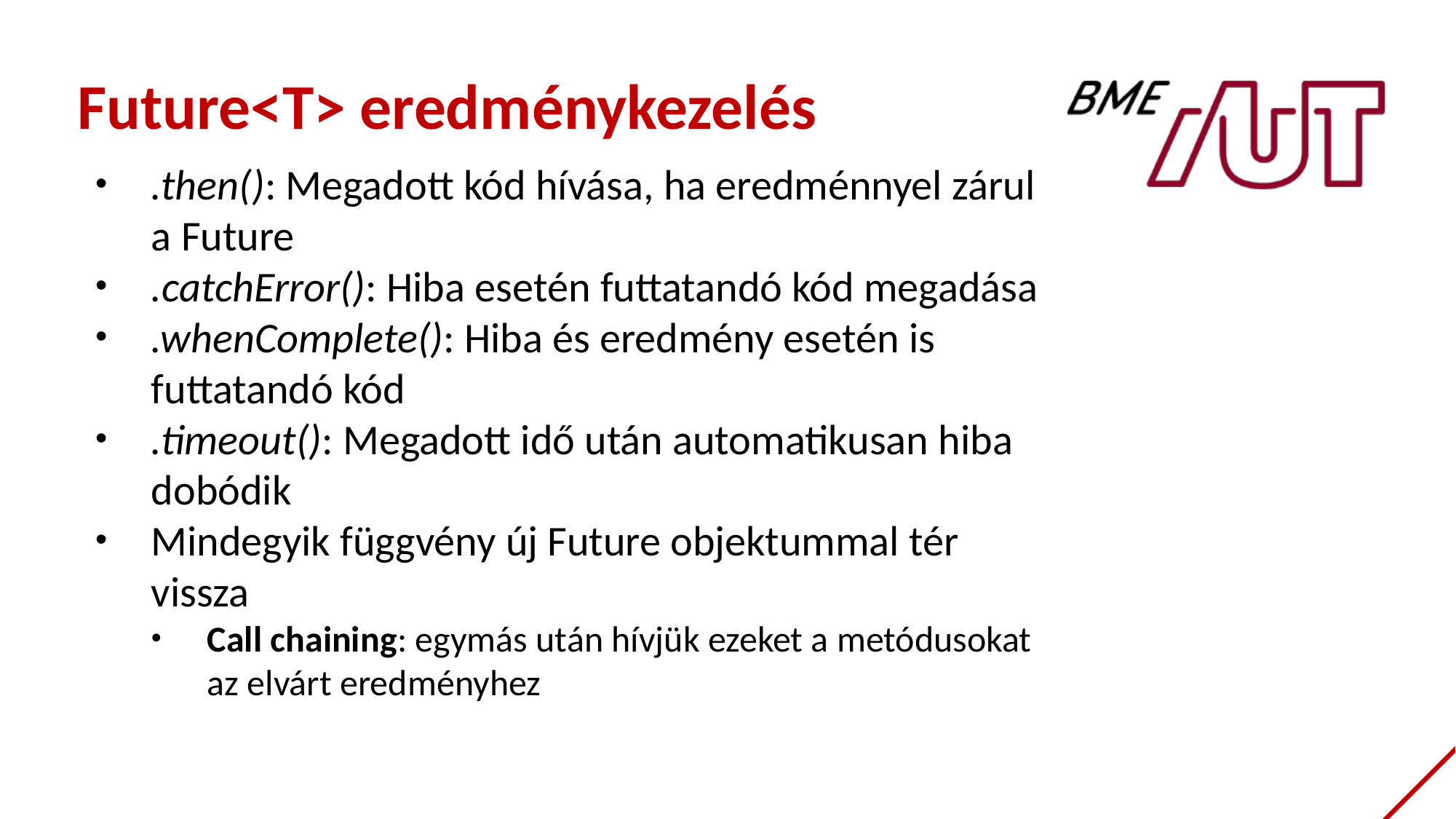

Future<T> eredménykezelés
.then(): Megadott kód hívása, ha eredménnyel zárul a Future
.catchError(): Hiba esetén futtatandó kód megadása
.whenComplete(): Hiba és eredmény esetén is futtatandó kód
.timeout(): Megadott idő után automatikusan hiba dobódik
Mindegyik függvény új Future objektummal tér vissza
Call chaining: egymás után hívjük ezeket a metódusokat az elvárt eredményhez